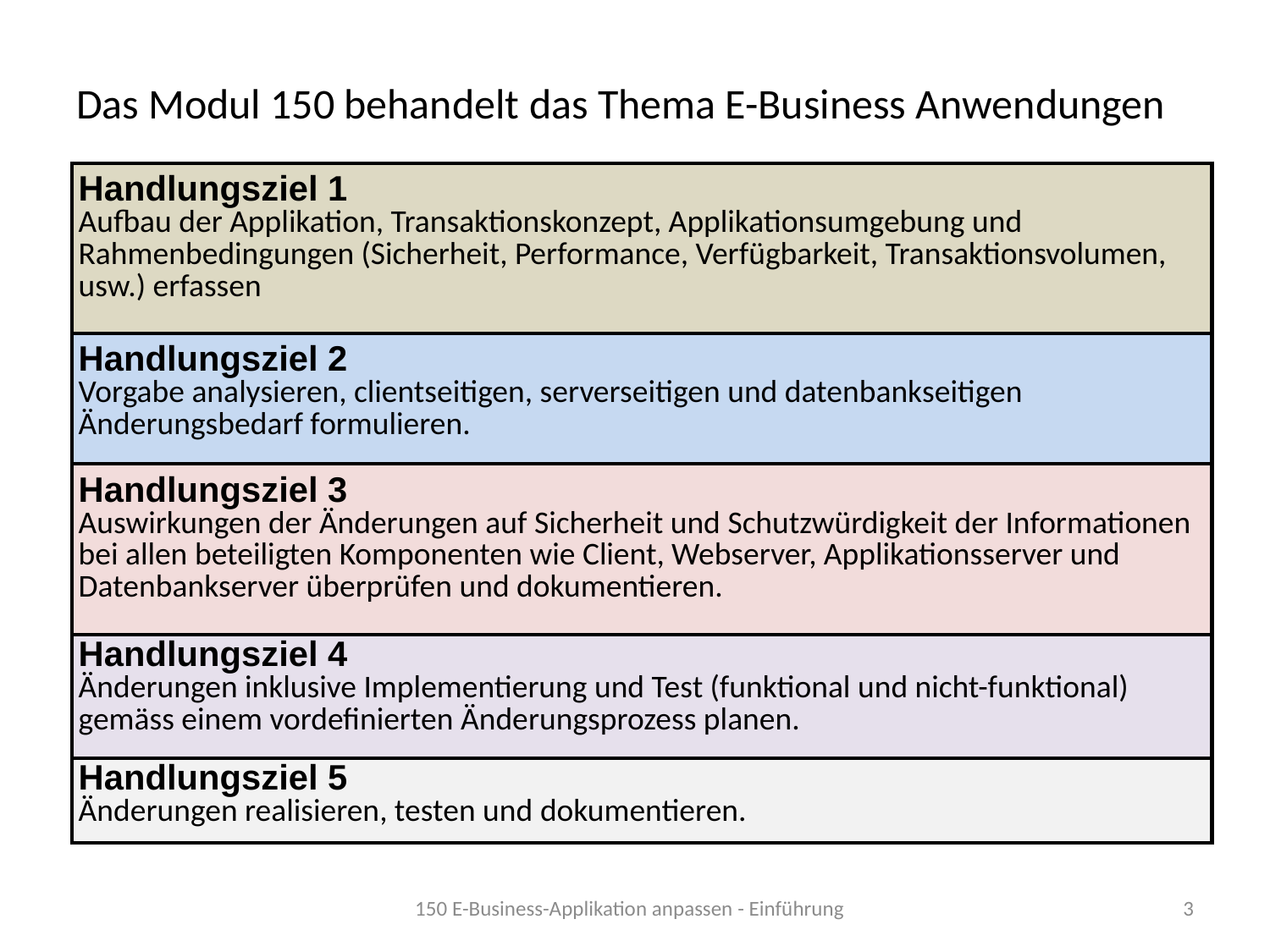

# Das Modul 150 behandelt das Thema E-Business Anwendungen
| Handlungsziel 1 Aufbau der Applikation, Transaktionskonzept, Applikationsumgebung und Rahmenbedingungen (Sicherheit, Performance, Verfügbarkeit, Transaktionsvolumen, usw.) erfassen |
| --- |
| Handlungsziel 2 Vorgabe analysieren, clientseitigen, serverseitigen und datenbankseitigen Änderungsbedarf formulieren. |
| Handlungsziel 3 Auswirkungen der Änderungen auf Sicherheit und Schutzwürdigkeit der Informationen bei allen beteiligten Komponenten wie Client, Webserver, Applikationsserver und Datenbankserver überprüfen und dokumentieren. |
| Handlungsziel 4 Änderungen inklusive Implementierung und Test (funktional und nicht-funktional) gemäss einem vordefinierten Änderungsprozess planen. |
| Handlungsziel 5 Änderungen realisieren, testen und dokumentieren. |
150 E-Business-Applikation anpassen - Einführung
3